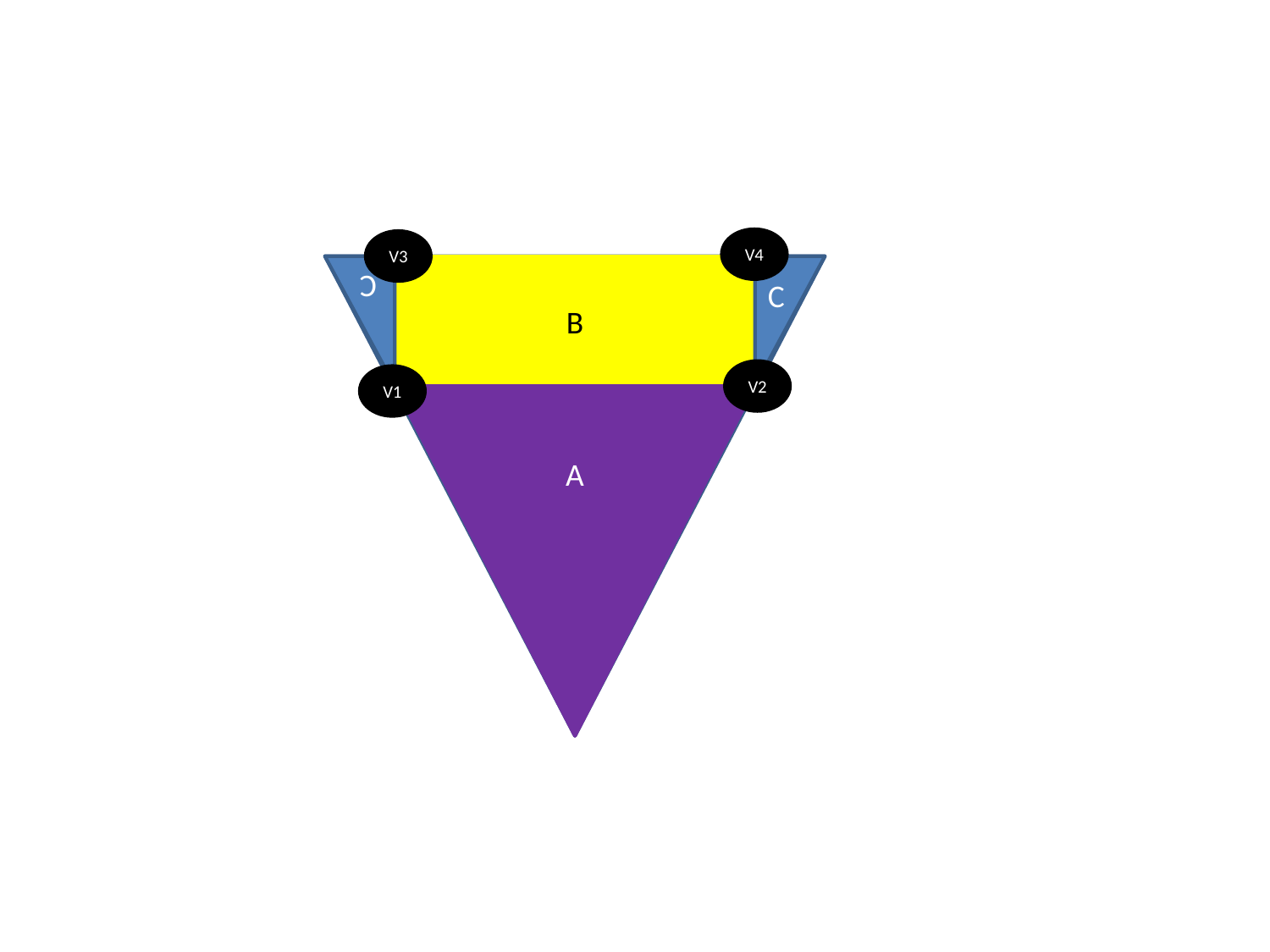

V4
V3

C

B
C
V2
V1
A